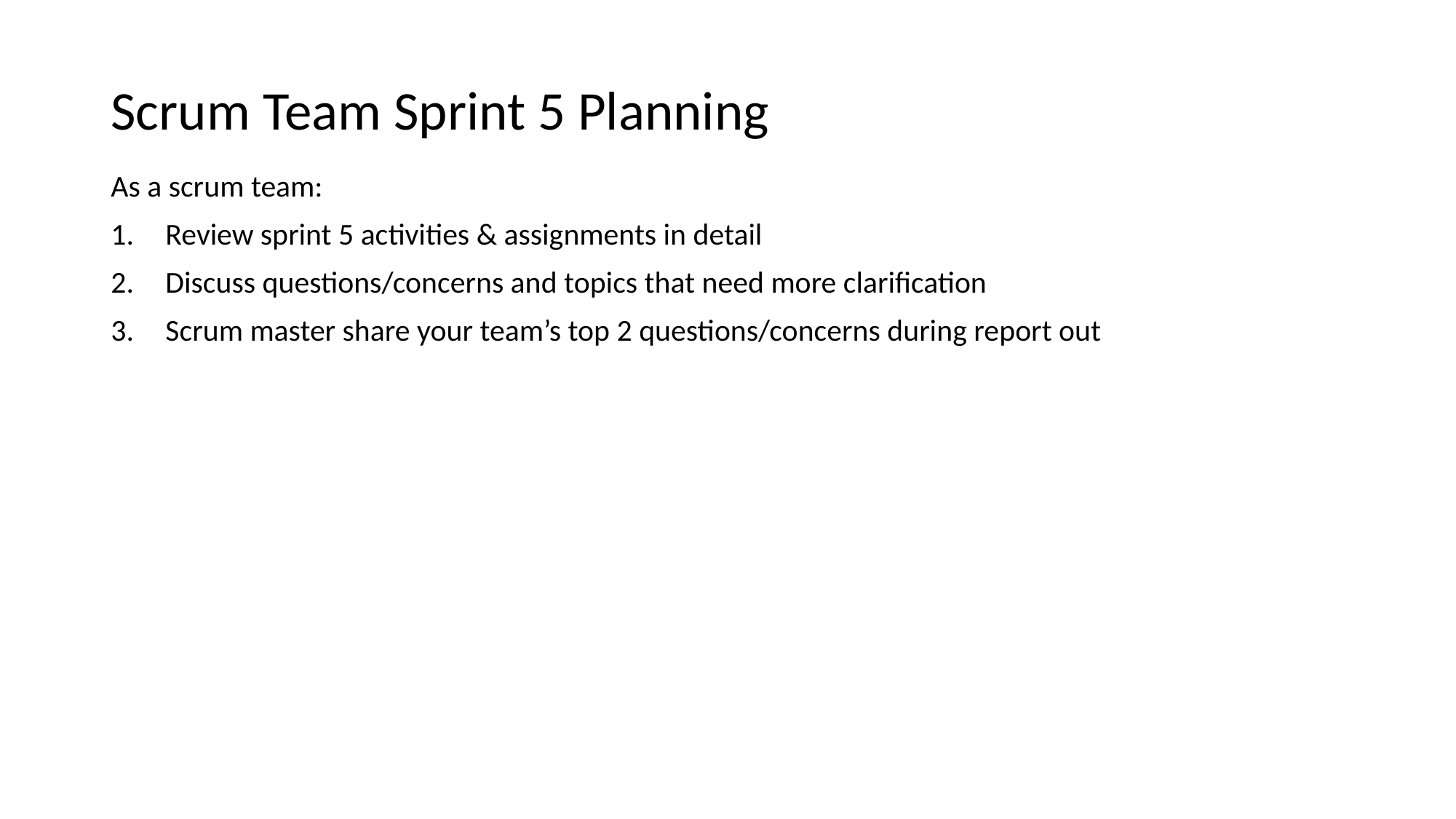

# Scrum Team Sprint 5 Planning
As a scrum team:
Review sprint 5 activities & assignments in detail
Discuss questions/concerns and topics that need more clarification
Scrum master share your team’s top 2 questions/concerns during report out